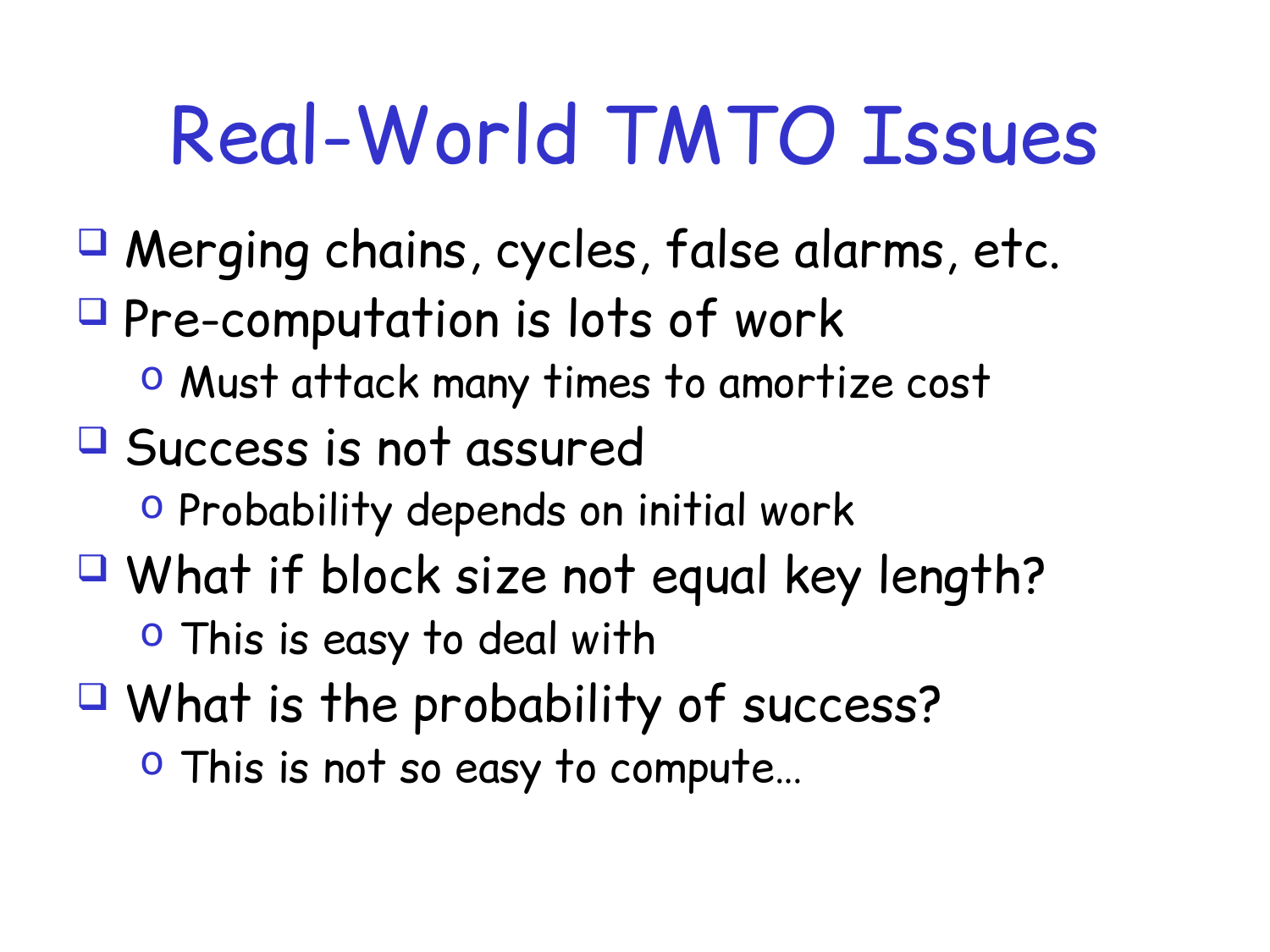

# Real-World TMTO Issues
Merging chains, cycles, false alarms, etc.
Pre-computation is lots of work
Must attack many times to amortize cost
Success is not assured
Probability depends on initial work
What if block size not equal key length?
This is easy to deal with
What is the probability of success?
This is not so easy to compute…